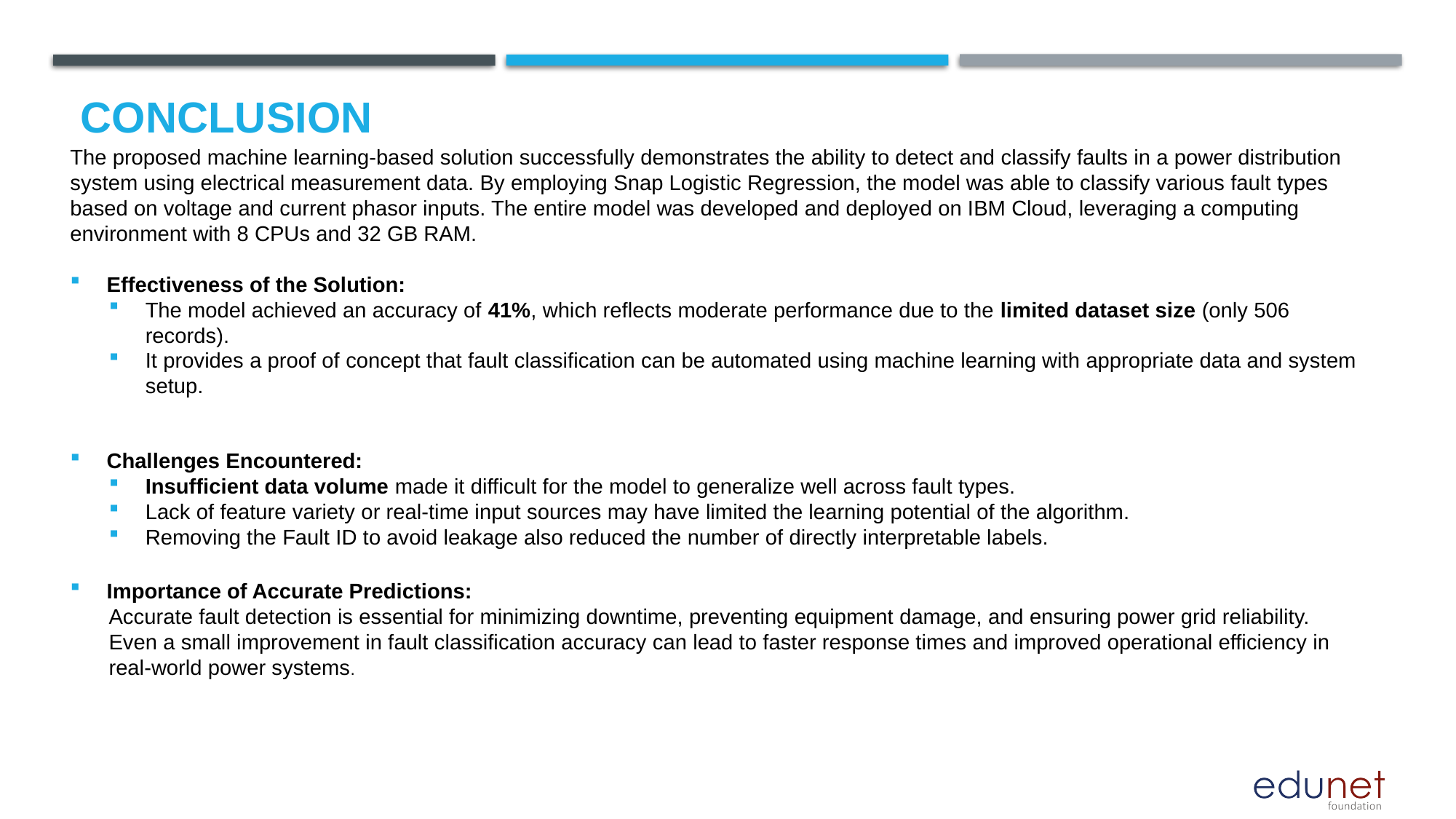

# Conclusion
The proposed machine learning-based solution successfully demonstrates the ability to detect and classify faults in a power distribution system using electrical measurement data. By employing Snap Logistic Regression, the model was able to classify various fault types based on voltage and current phasor inputs. The entire model was developed and deployed on IBM Cloud, leveraging a computing environment with 8 CPUs and 32 GB RAM.

Effectiveness of the Solution:
The model achieved an accuracy of 41%, which reflects moderate performance due to the limited dataset size (only 506 records).
It provides a proof of concept that fault classification can be automated using machine learning with appropriate data and system setup.

Challenges Encountered:
Insufficient data volume made it difficult for the model to generalize well across fault types.
Lack of feature variety or real-time input sources may have limited the learning potential of the algorithm.
Removing the Fault ID to avoid leakage also reduced the number of directly interpretable labels.

Importance of Accurate Predictions:
Accurate fault detection is essential for minimizing downtime, preventing equipment damage, and ensuring power grid reliability. Even a small improvement in fault classification accuracy can lead to faster response times and improved operational efficiency in real-world power systems.